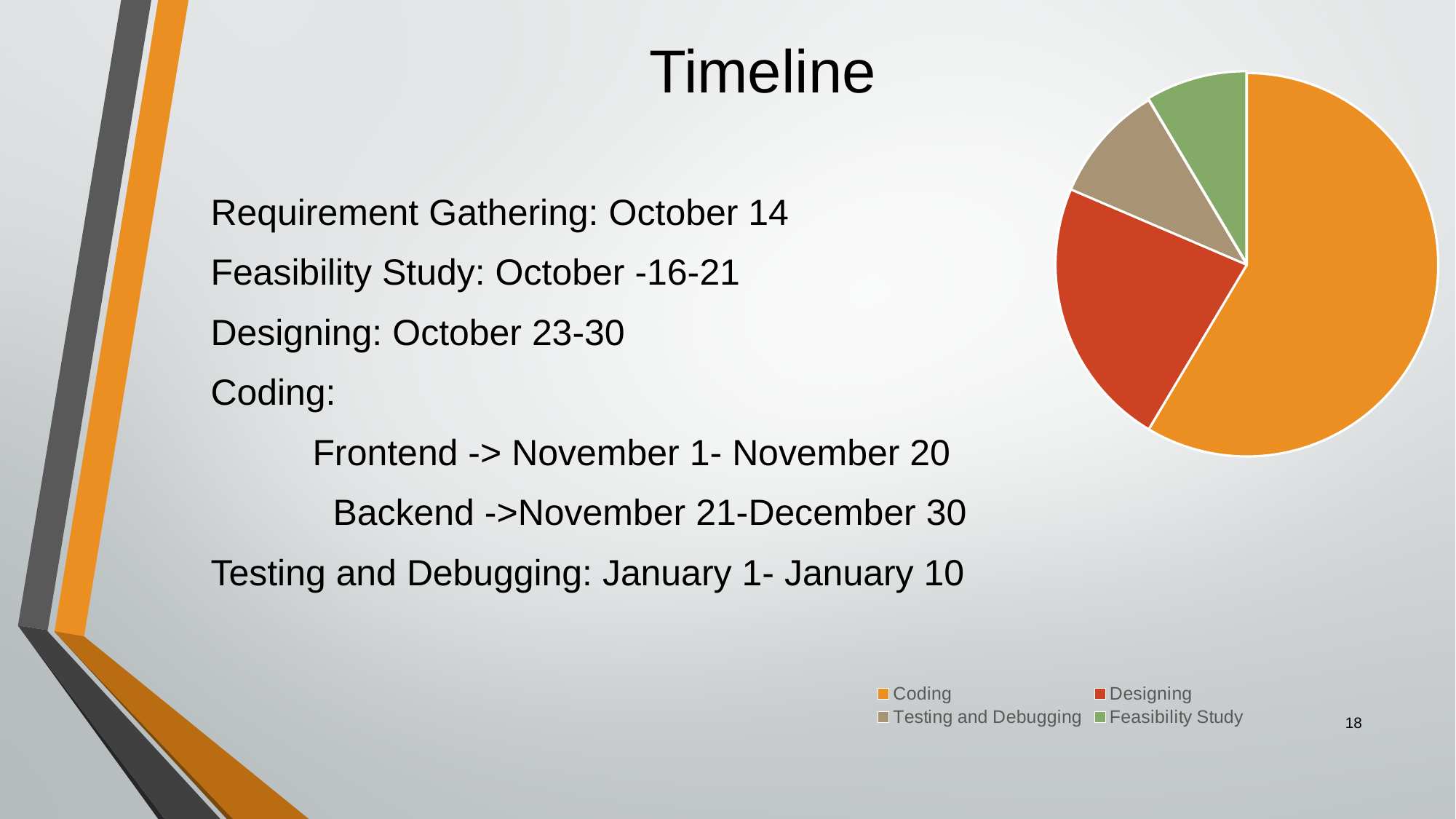

### Chart

| Category | Sales |
|---|---|
| Coding | 8.2 |
| Designing | 3.2 |
| Testing and Debugging | 1.4 |
| Feasibility Study | 1.2 |
# Timeline
Requirement Gathering: October 14
Feasibility Study: October -16-21
Designing: October 23-30
Coding:
          Frontend -> November 1- November 20
            Backend ->November 21-December 30
Testing and Debugging: January 1- January 10

18